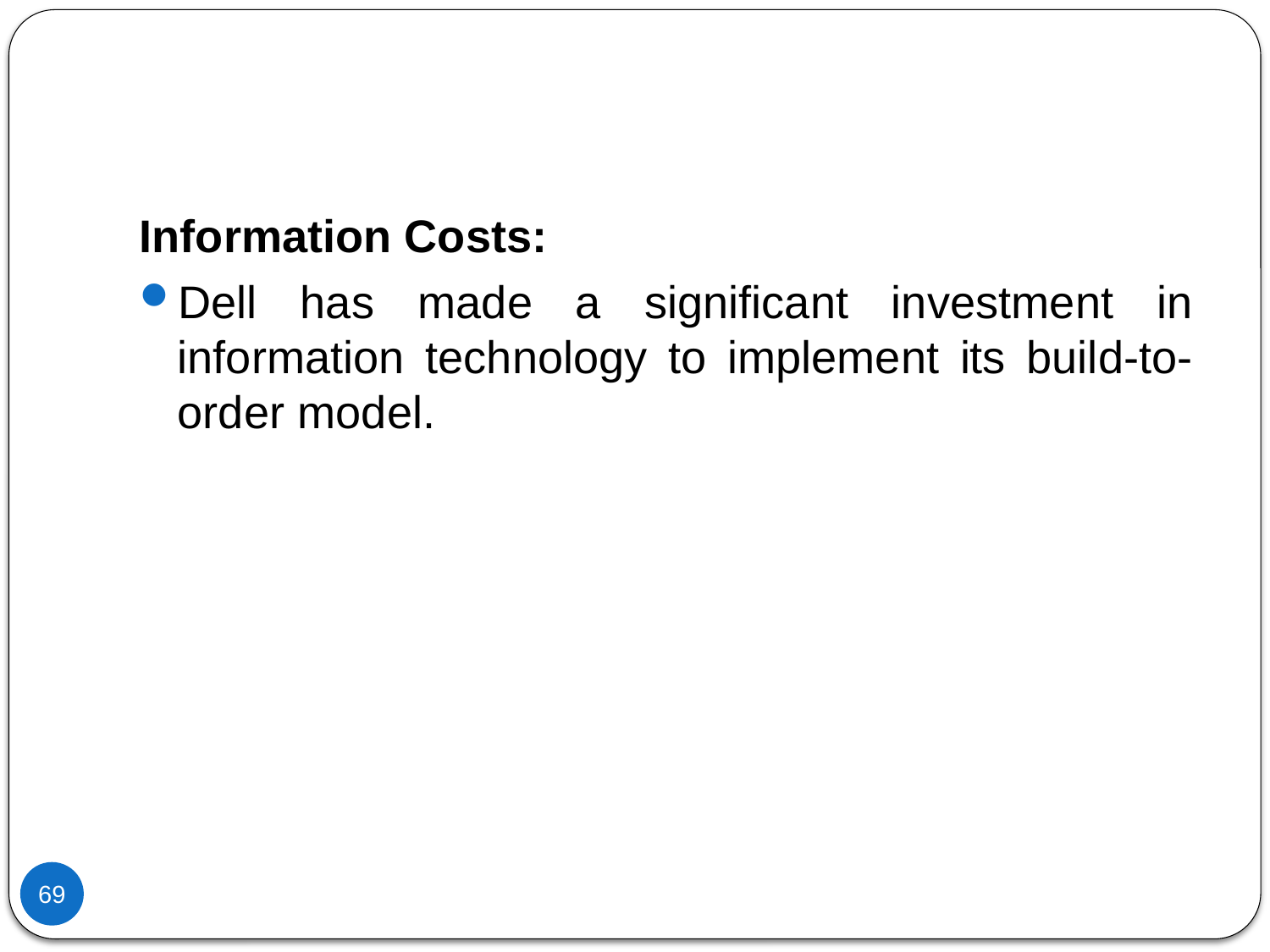

#
Information Costs:
Dell has made a significant investment in information technology to implement its build-to-order model.

69